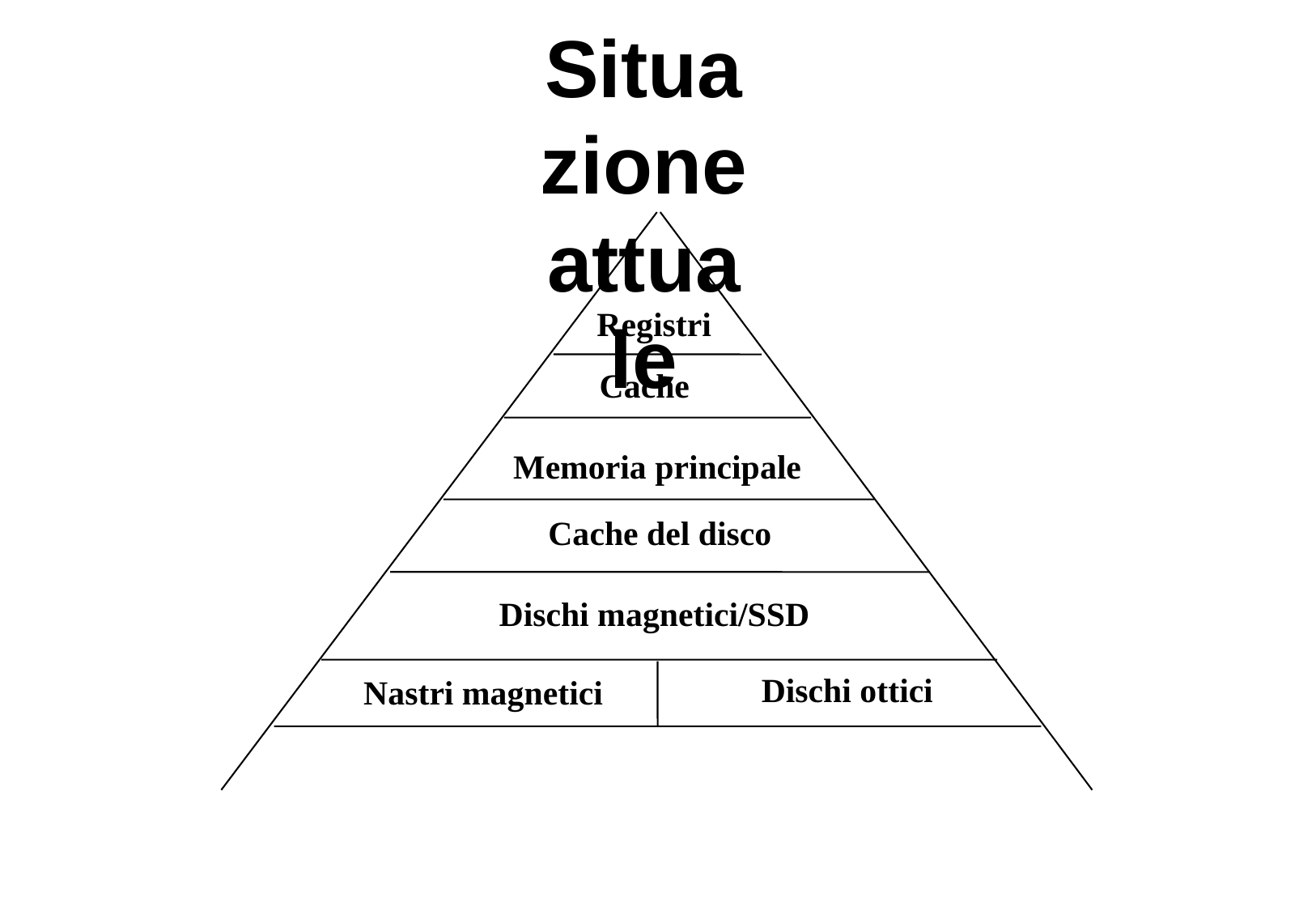

# Situazione attuale

Registri

Cache

Memoria principale

Cache del disco

Dischi magnetici/SSD

Dischi ottici
Nastri magnetici